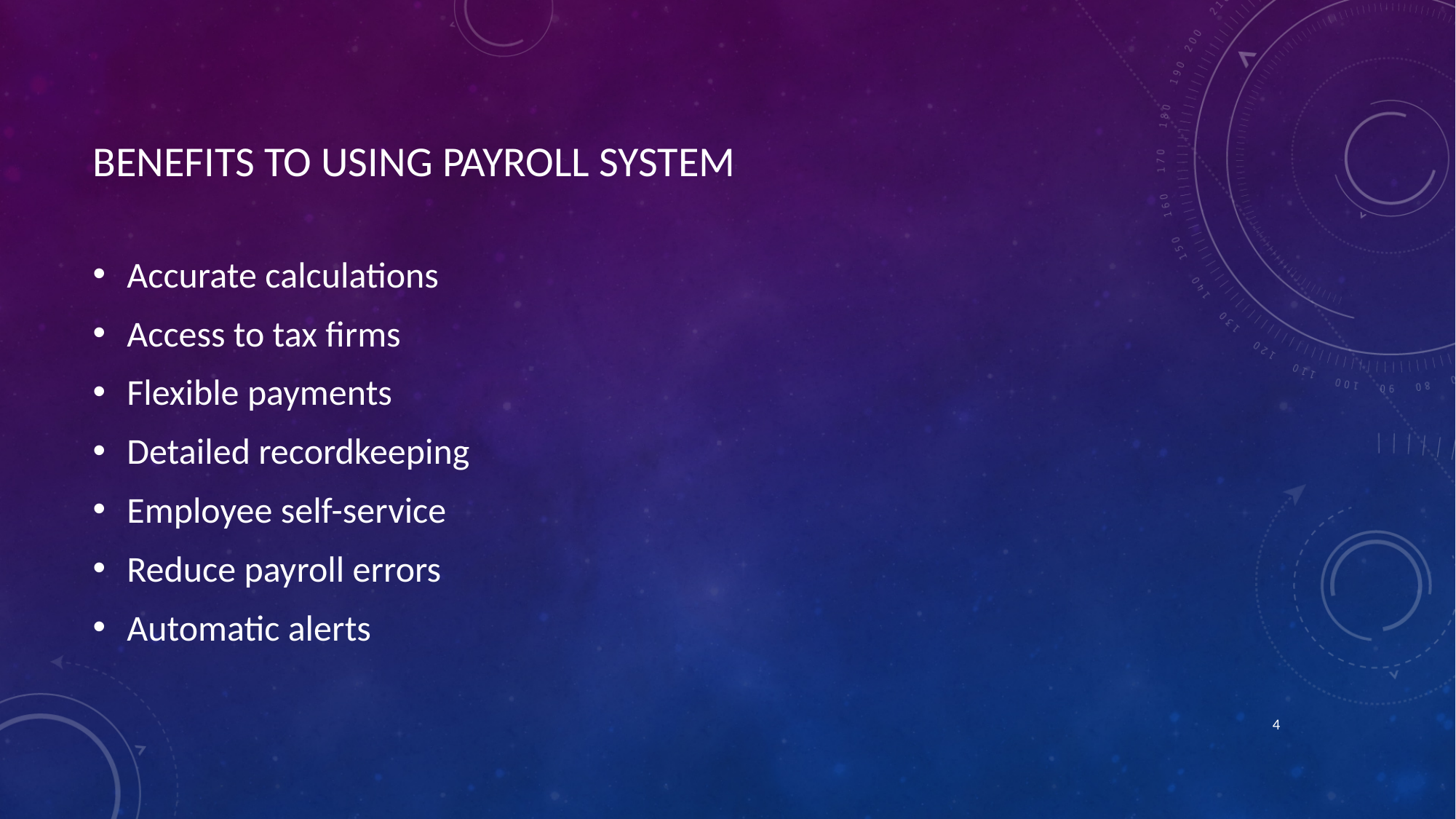

# Benefits to using payroll system
Accurate calculations
Access to tax firms
Flexible payments
Detailed recordkeeping
Employee self-service
Reduce payroll errors
Automatic alerts

4